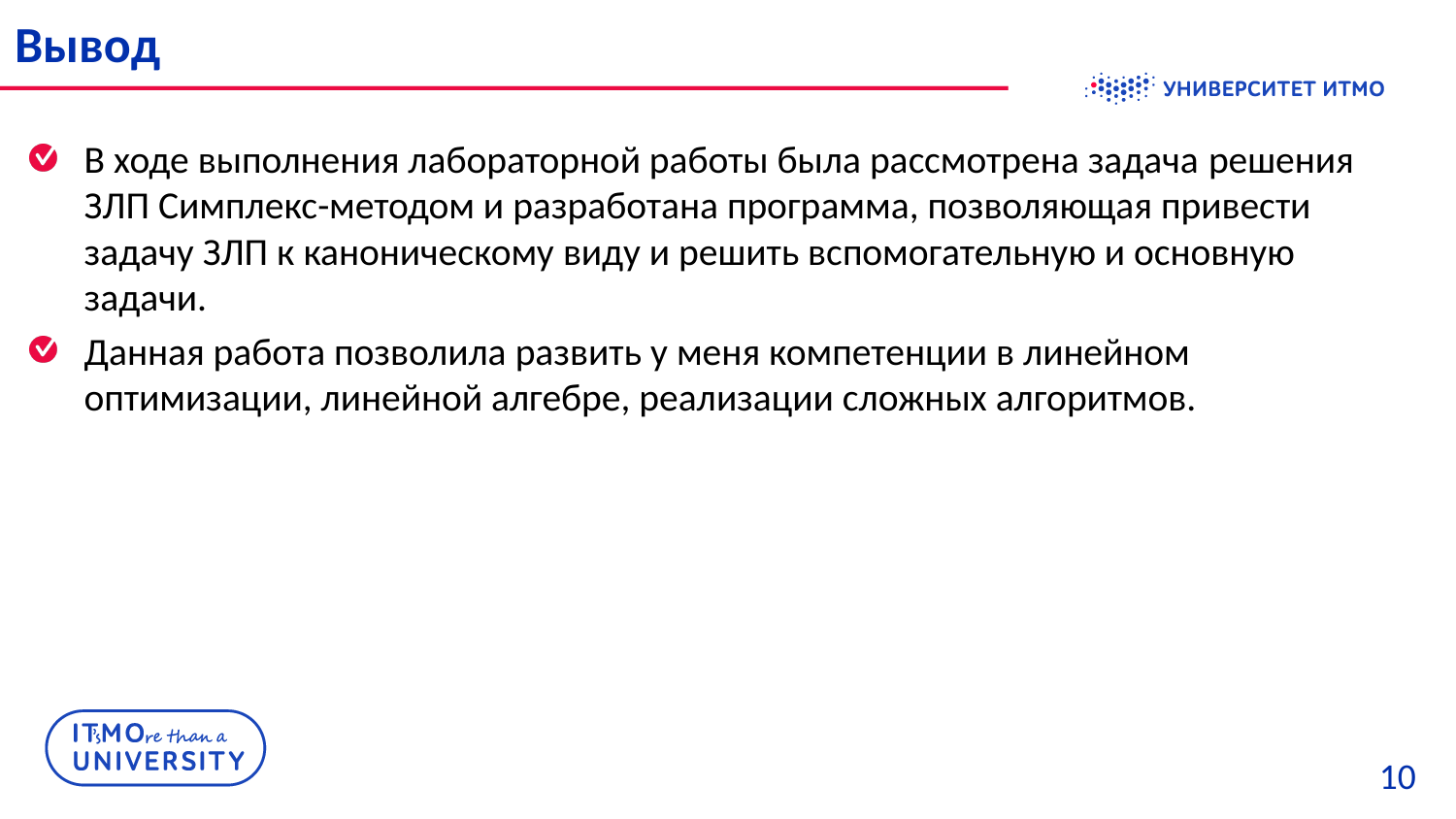

# Вывод
В ходе выполнения лабораторной работы была рассмотрена задача решения ЗЛП Симплекс-методом и разработана программа, позволяющая привести задачу ЗЛП к каноническому виду и решить вспомогательную и основную задачи.
Данная работа позволила развить у меня компетенции в линейном оптимизации, линейной алгебре, реализации сложных алгоритмов.